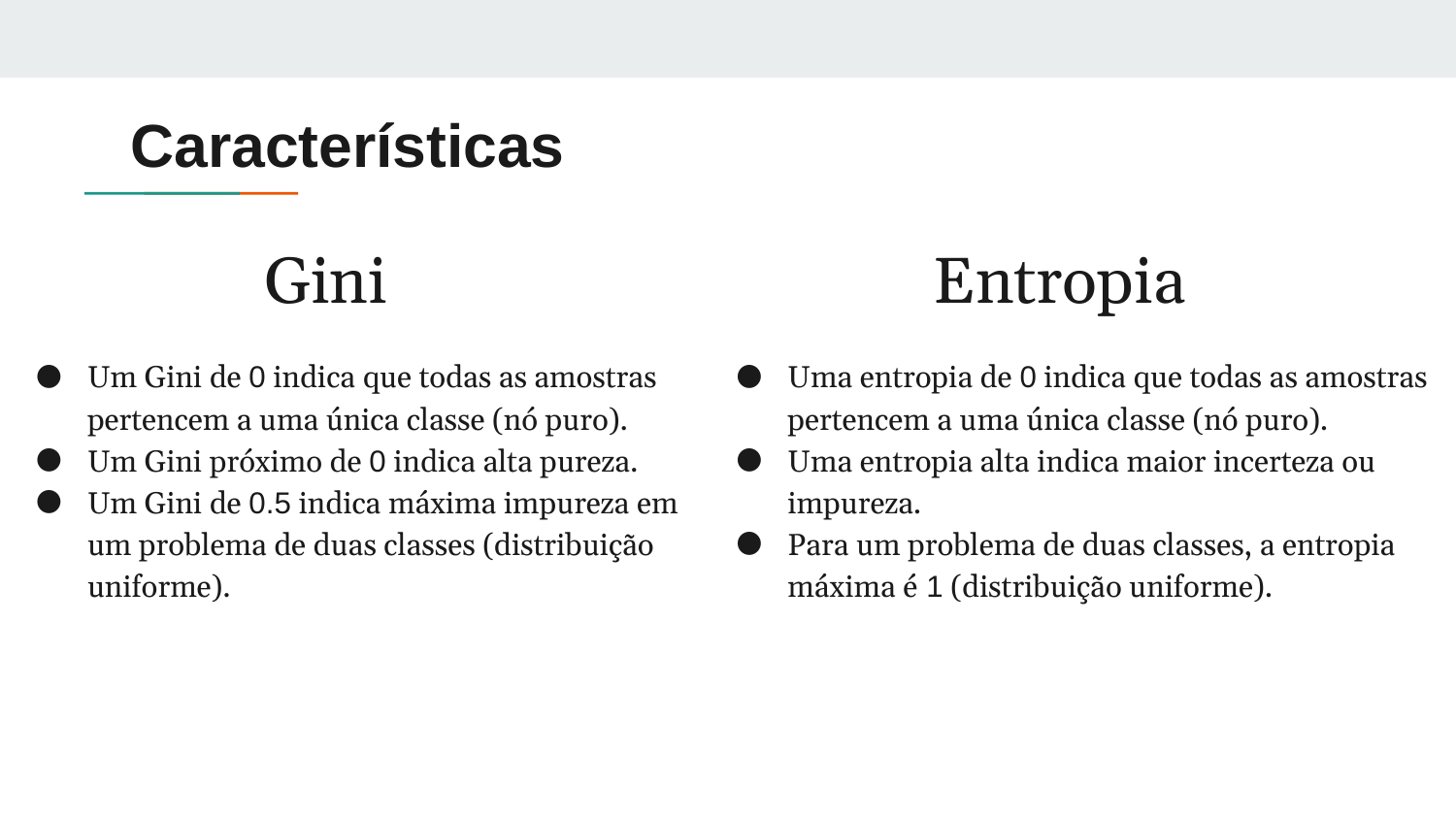

# Características
  Gini
Um Gini de 0 indica que todas as amostras pertencem a uma única classe (nó puro).
Um Gini próximo de 0 indica alta pureza.
Um Gini de 0.5 indica máxima impureza em um problema de duas classes (distribuição uniforme).

Entropia
Uma entropia de 0 indica que todas as amostras pertencem a uma única classe (nó puro).
Uma entropia alta indica maior incerteza ou impureza.
Para um problema de duas classes, a entropia máxima é 1 (distribuição uniforme).